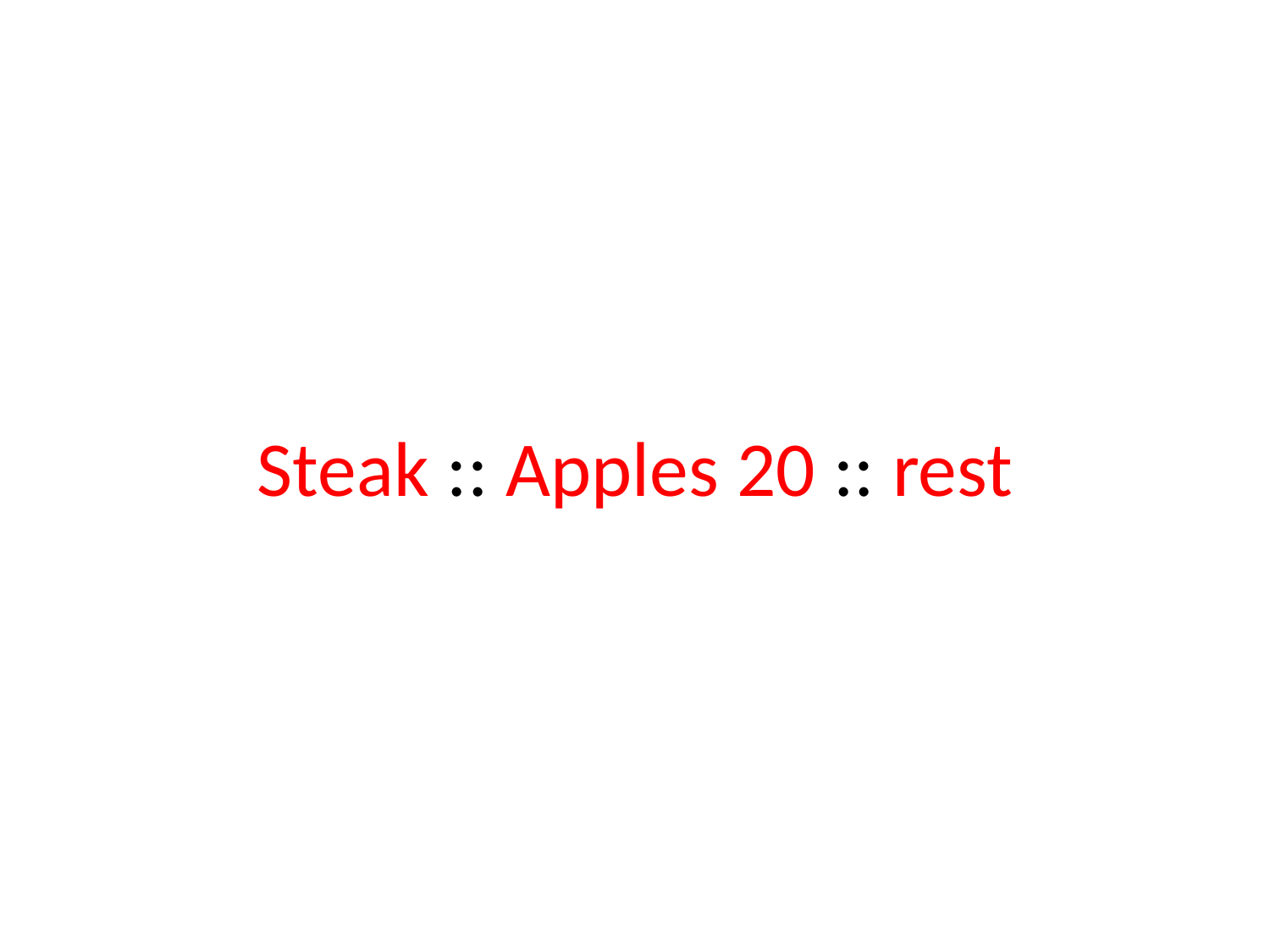

# Steak :: Apples 20 :: rest